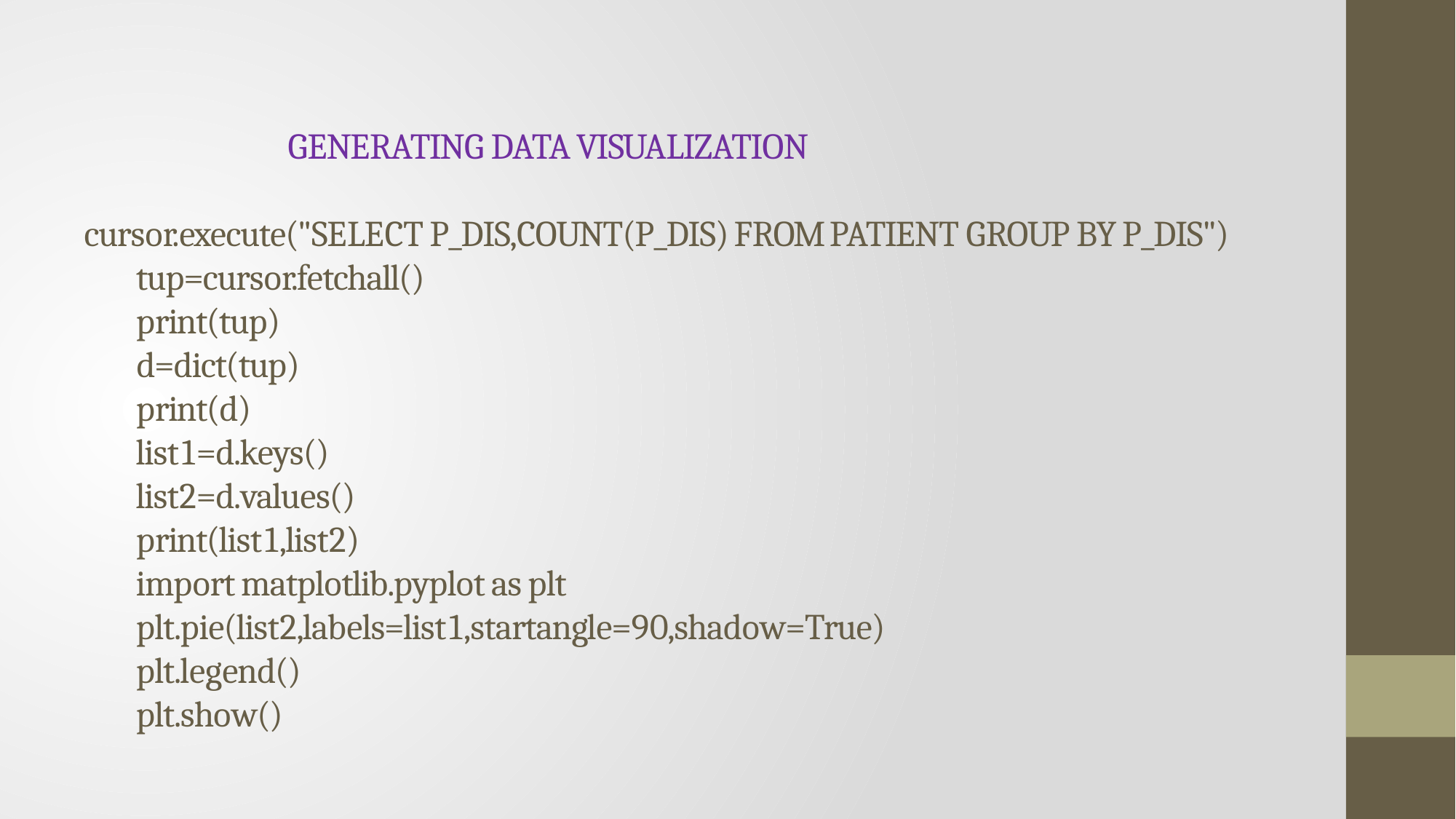

# GENERATING DATA VISUALIZATION cursor.execute("SELECT P_DIS,COUNT(P_DIS) FROM PATIENT GROUP BY P_DIS") tup=cursor.fetchall() print(tup) d=dict(tup) print(d) list1=d.keys() list2=d.values() print(list1,list2) import matplotlib.pyplot as plt plt.pie(list2,labels=list1,startangle=90,shadow=True) plt.legend() plt.show()